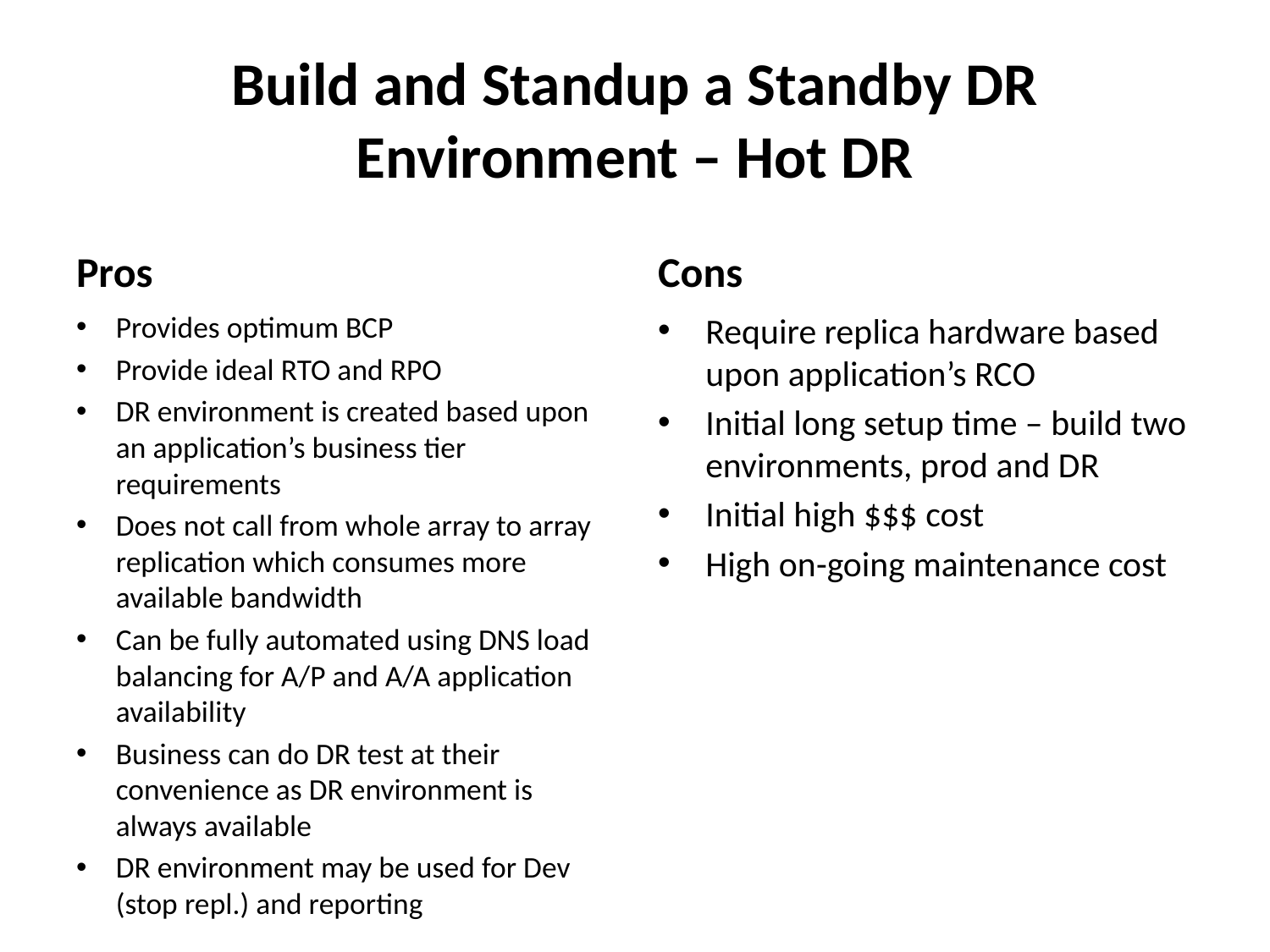

# Build and Standup a Standby DR Environment – Hot DR
Pros
Cons
Provides optimum BCP
Provide ideal RTO and RPO
DR environment is created based upon an application’s business tier requirements
Does not call from whole array to array replication which consumes more available bandwidth
Can be fully automated using DNS load balancing for A/P and A/A application availability
Business can do DR test at their convenience as DR environment is always available
DR environment may be used for Dev (stop repl.) and reporting

Require replica hardware based upon application’s RCO
Initial long setup time – build two environments, prod and DR
Initial high $$$ cost
High on-going maintenance cost